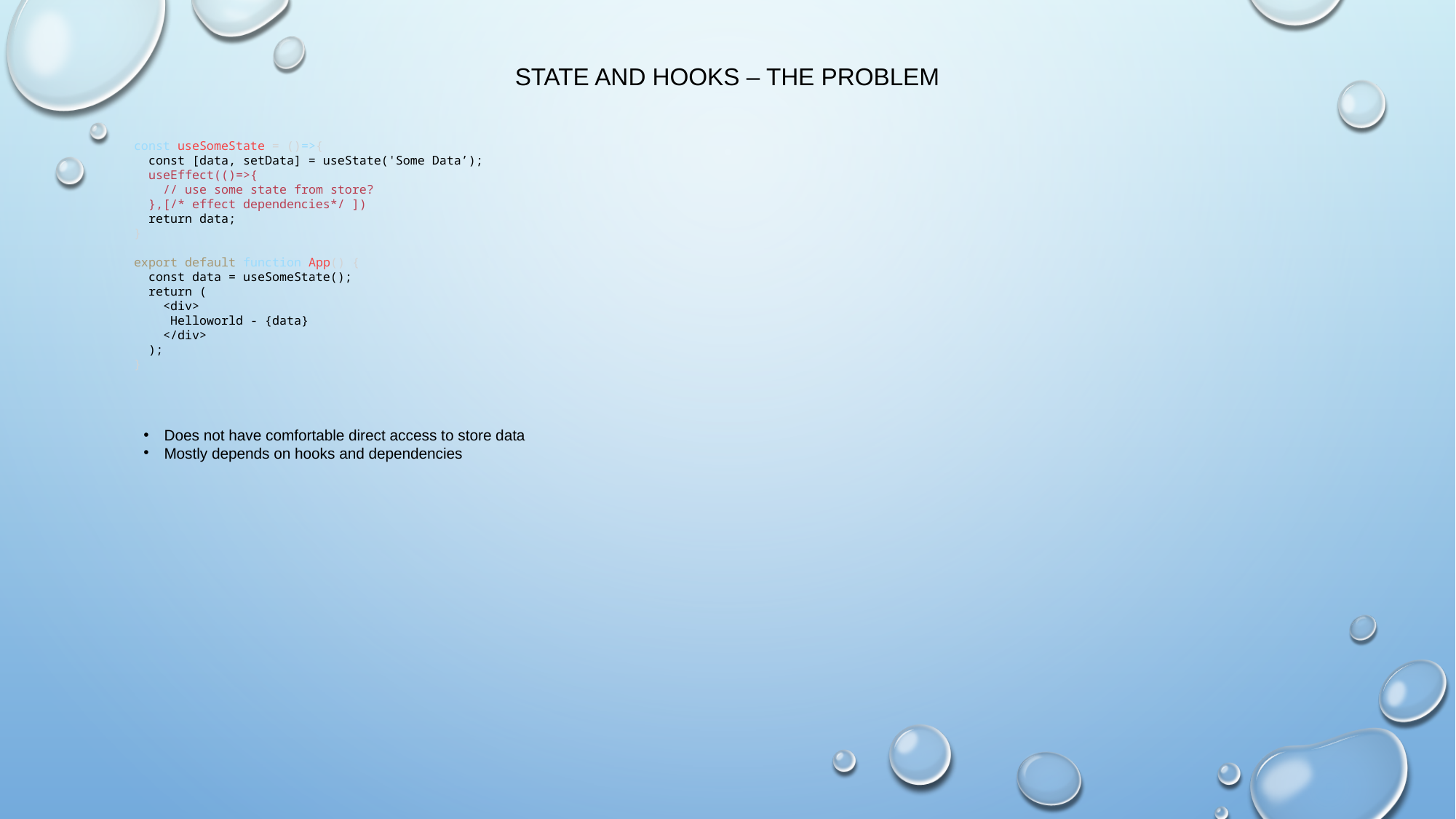

# State and hooks – The problem
const useSomeState = ()=>{
  const [data, setData] = useState('Some Data’);
  useEffect(()=>{
    // use some state from store?
  },[/* effect dependencies*/ ])
  return data;
}
export default function App() {
  const data = useSomeState();
  return (
    <div>
     Helloworld - {data}
    </div>
  );
}

Does not have comfortable direct access to store data
Mostly depends on hooks and dependencies